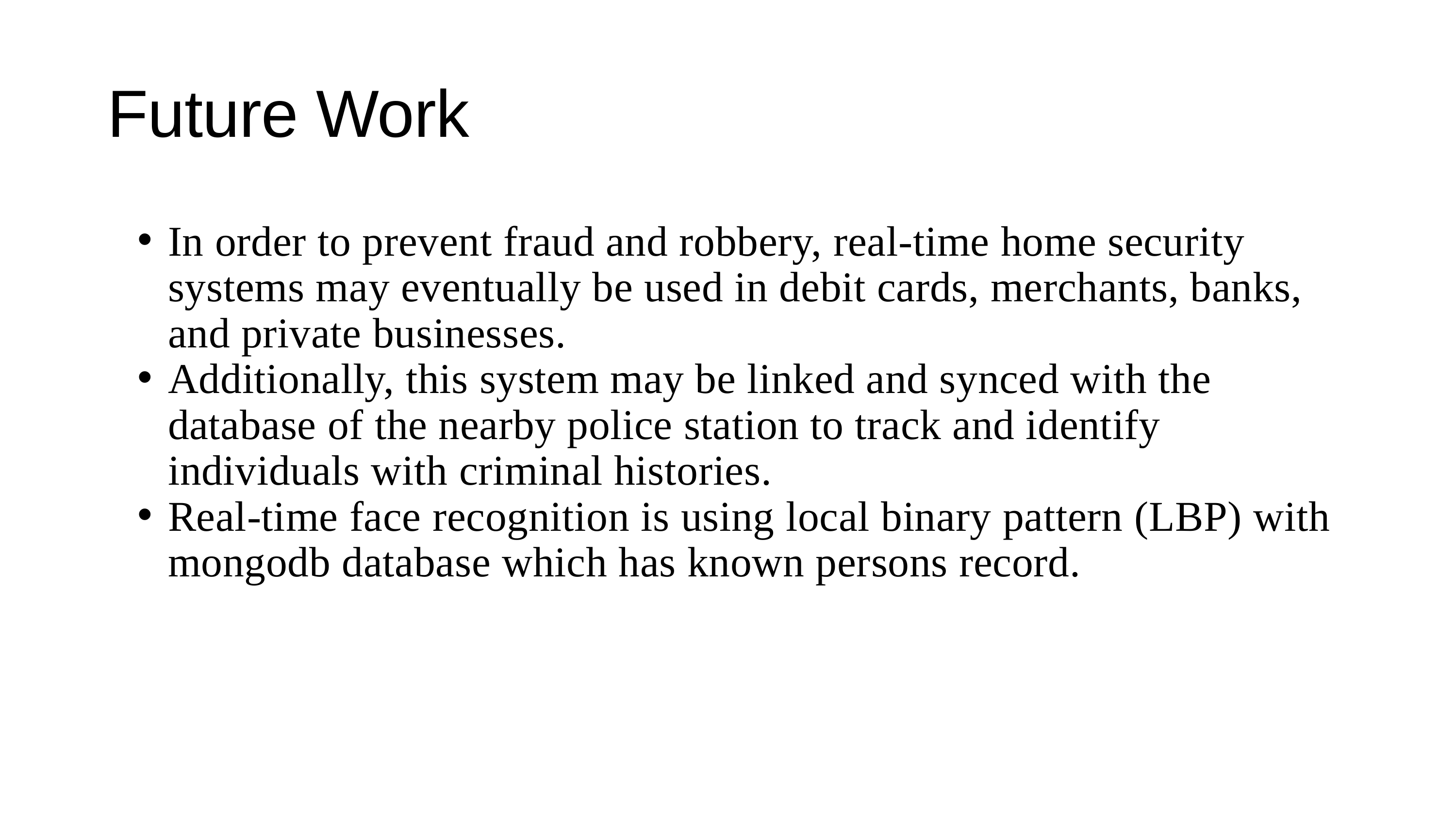

Future Work
In order to prevent fraud and robbery, real-time home security systems may eventually be used in debit cards, merchants, banks, and private businesses.
Additionally, this system may be linked and synced with the database of the nearby police station to track and identify individuals with criminal histories.
Real-time face recognition is using local binary pattern (LBP) with mongodb database which has known persons record.